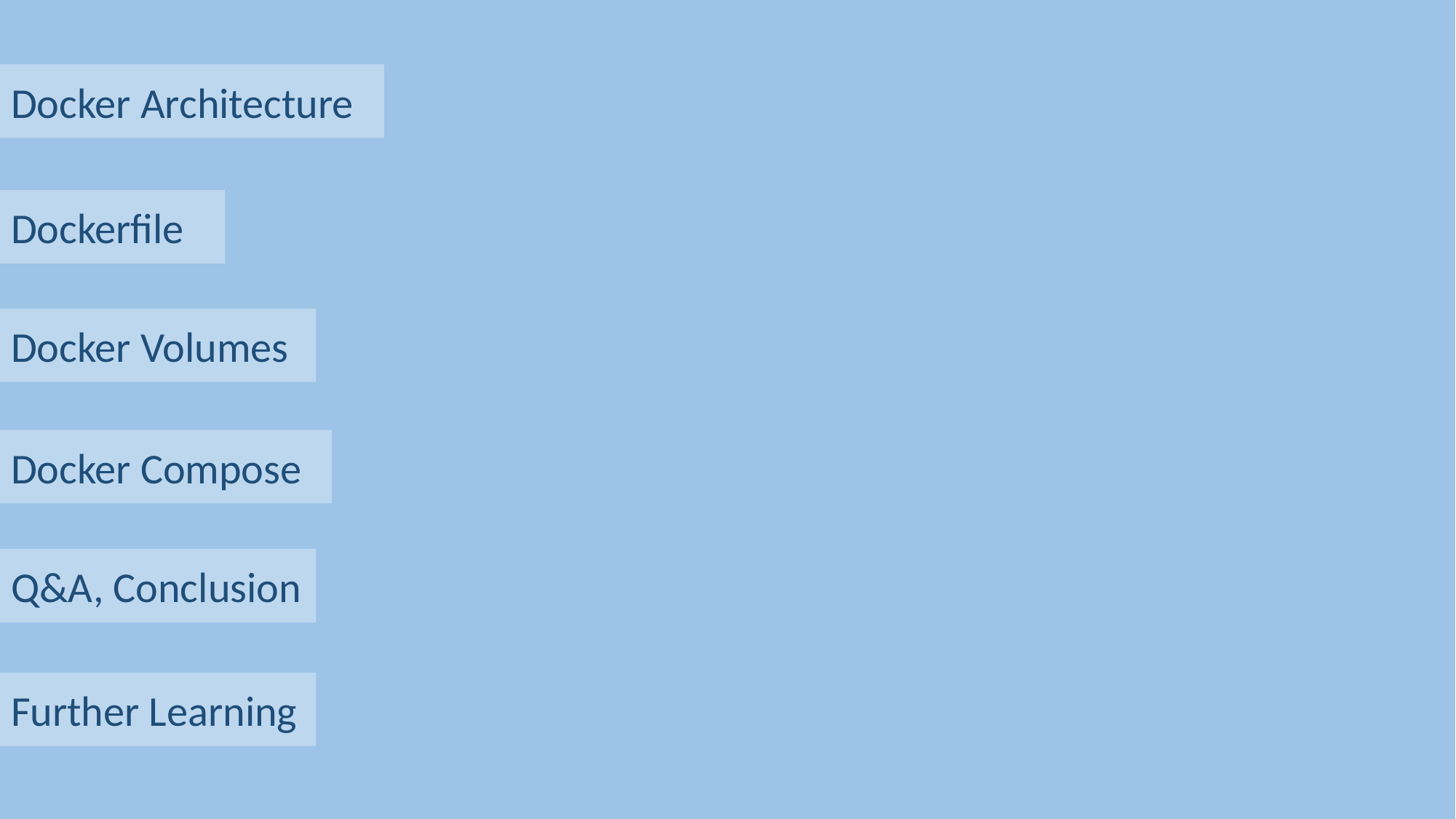

Docker Architecture
Dockerfile
Docker Volumes
Docker Compose
Q&A, Conclusion
Further Learning